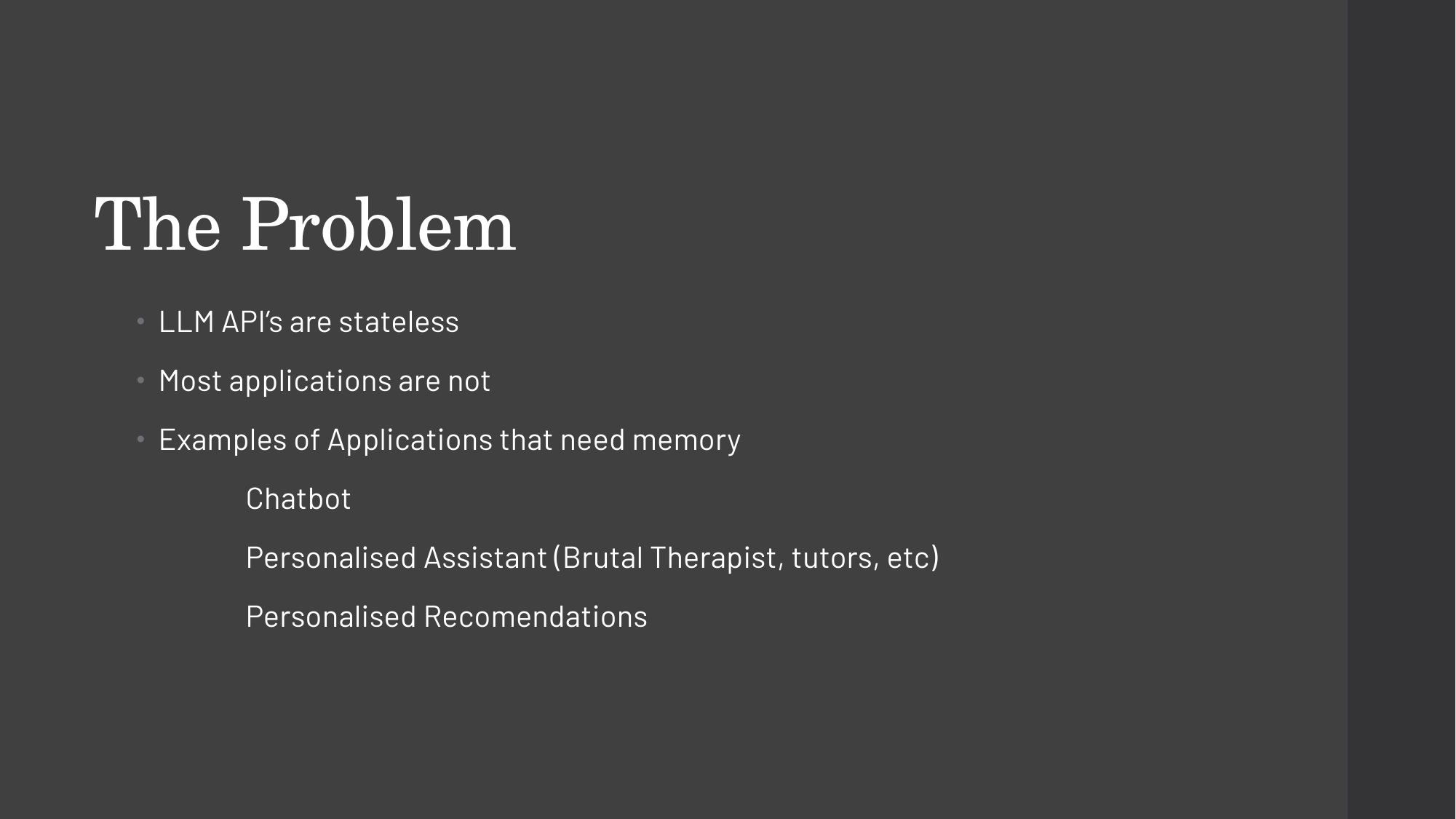

# The Problem
LLM API’s are stateless
Most applications are not
Examples of Applications that need memory
	Chatbot
	Personalised Assistant (Brutal Therapist, tutors, etc)
	Personalised Recomendations